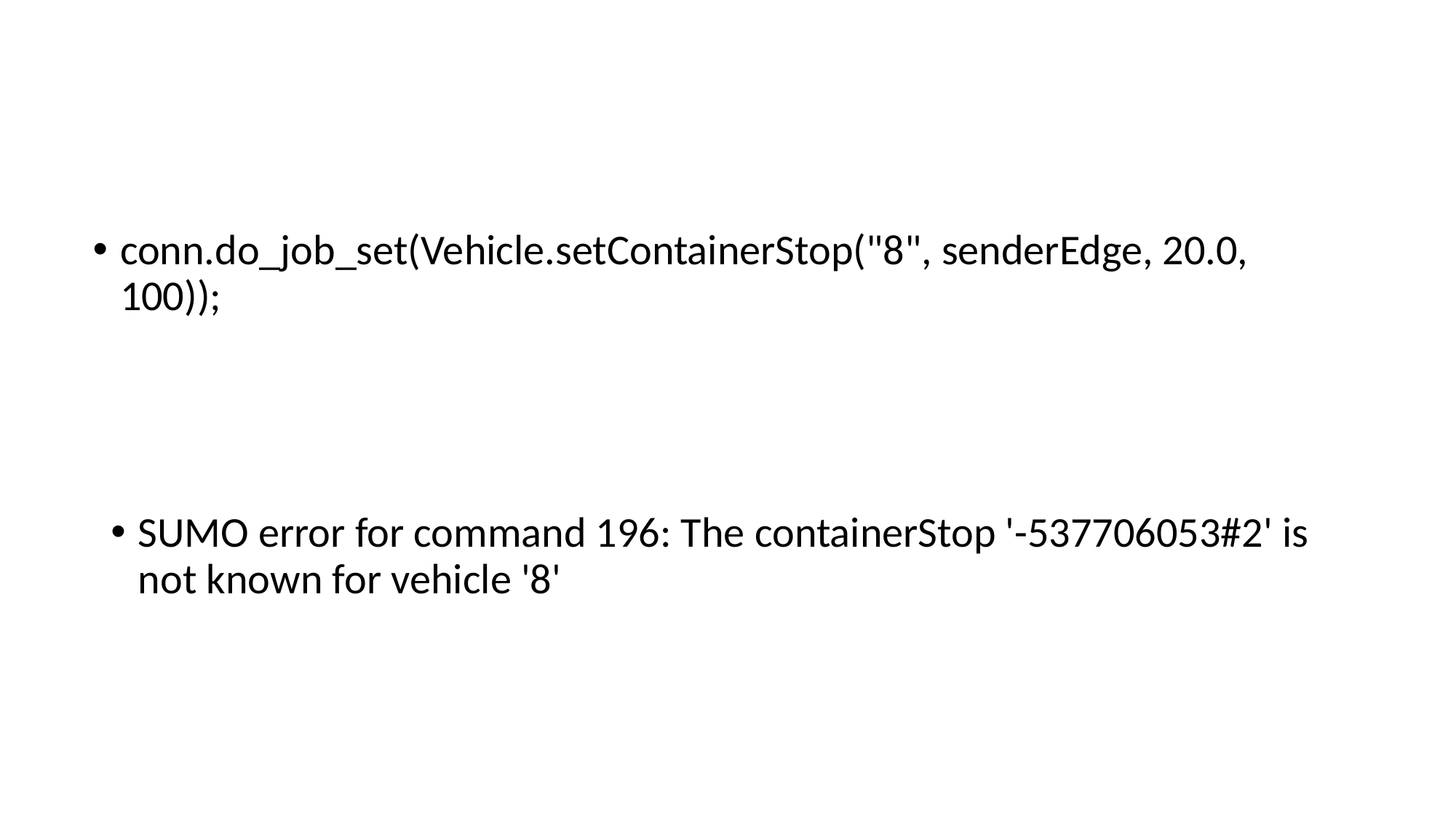

#
conn.do_job_set(Vehicle.setContainerStop("8", senderEdge, 20.0, 100));

SUMO error for command 196: The containerStop '-537706053#2' is not known for vehicle '8'